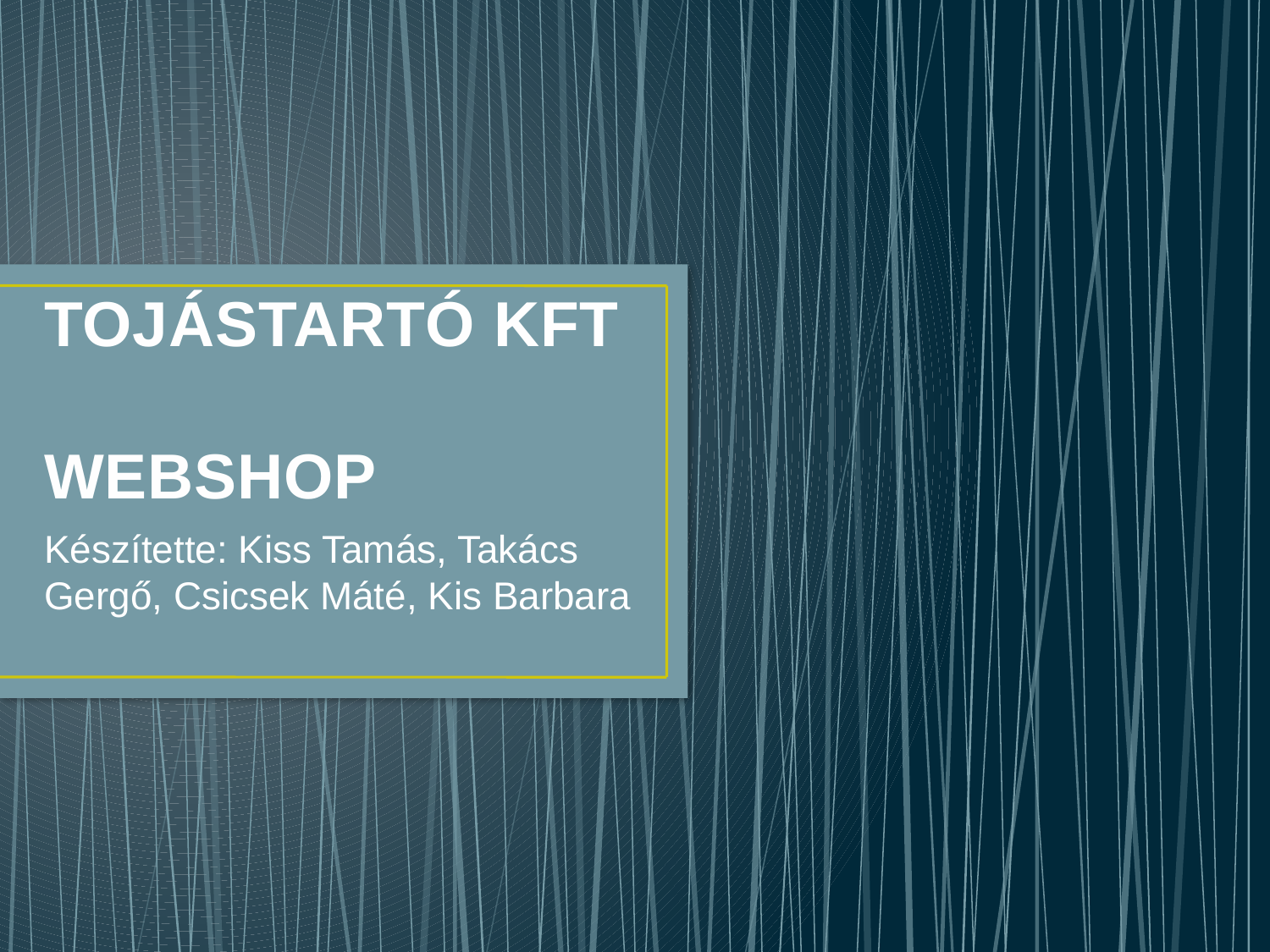

# TOJÁSTARTÓ KFT WEBSHOP
Készítette: Kiss Tamás, Takács Gergő, Csicsek Máté, Kis Barbara